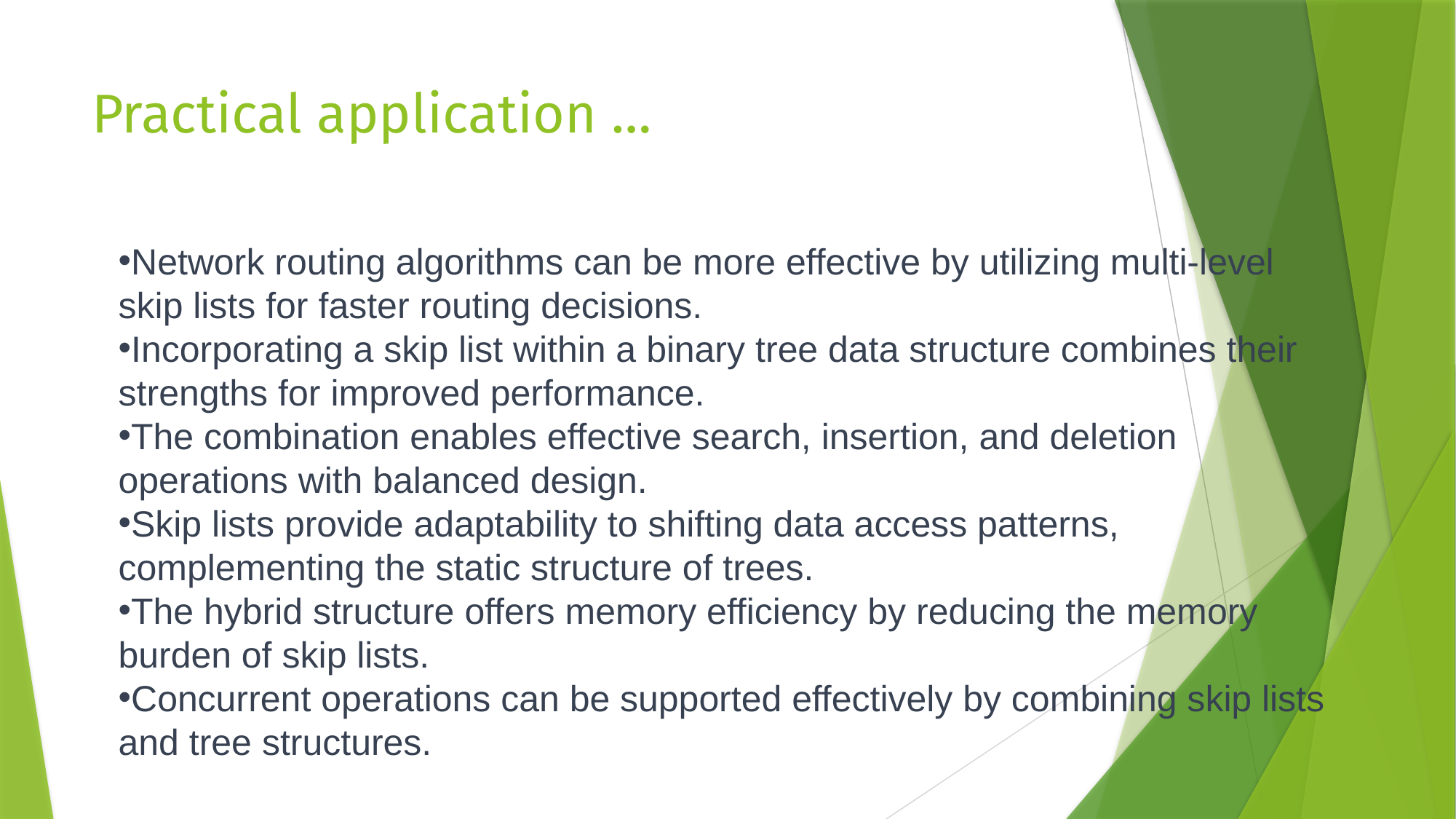

# Practical application …
Network routing algorithms can be more effective by utilizing multi-level skip lists for faster routing decisions.
Incorporating a skip list within a binary tree data structure combines their strengths for improved performance.
The combination enables effective search, insertion, and deletion operations with balanced design.
Skip lists provide adaptability to shifting data access patterns, complementing the static structure of trees.
The hybrid structure offers memory efficiency by reducing the memory burden of skip lists.
Concurrent operations can be supported effectively by combining skip lists and tree structures.